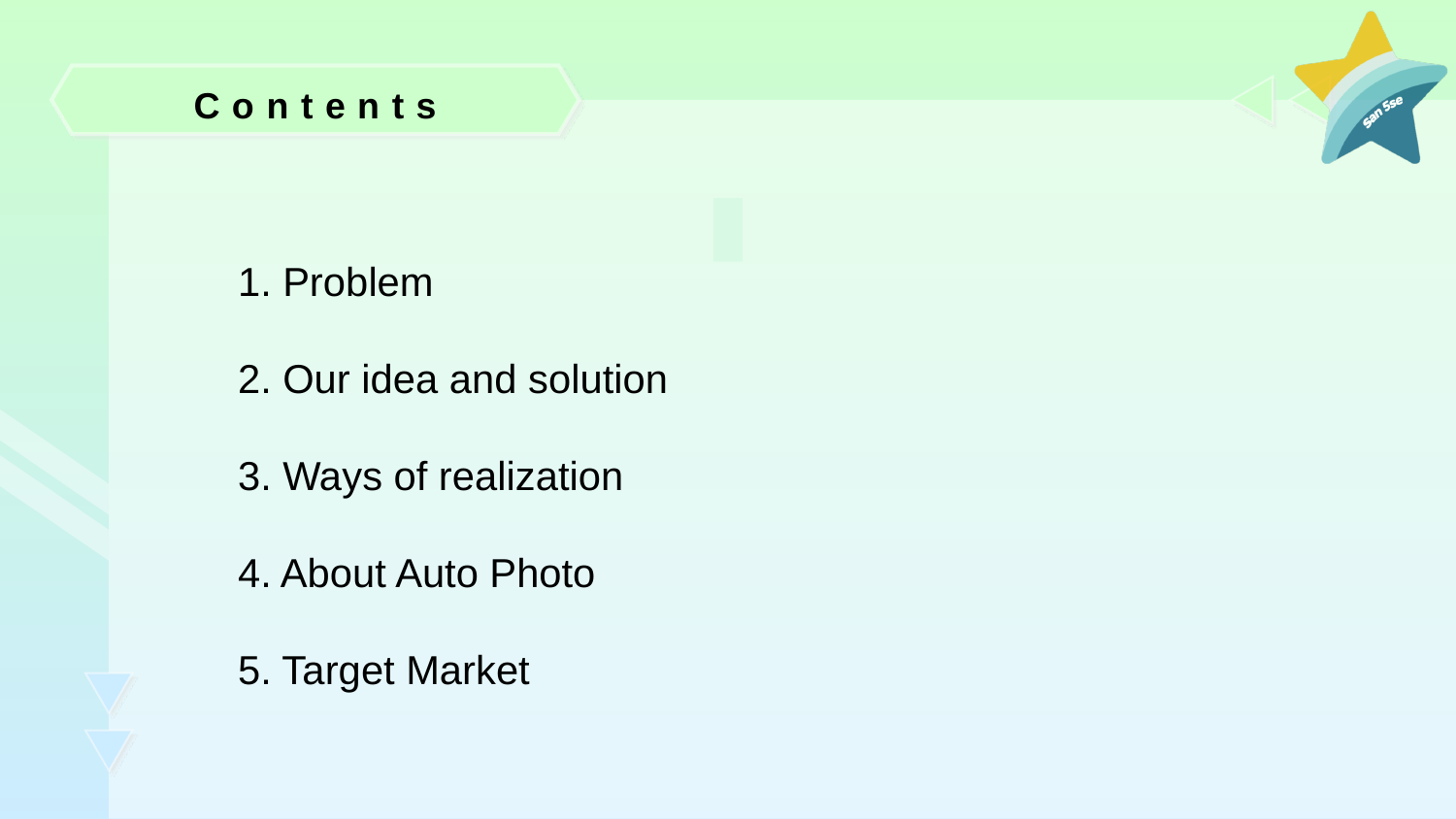

Contents

1. Problem

2. Our idea and solution

3. Ways of realization

4. About Auto Photo

5. Target Market